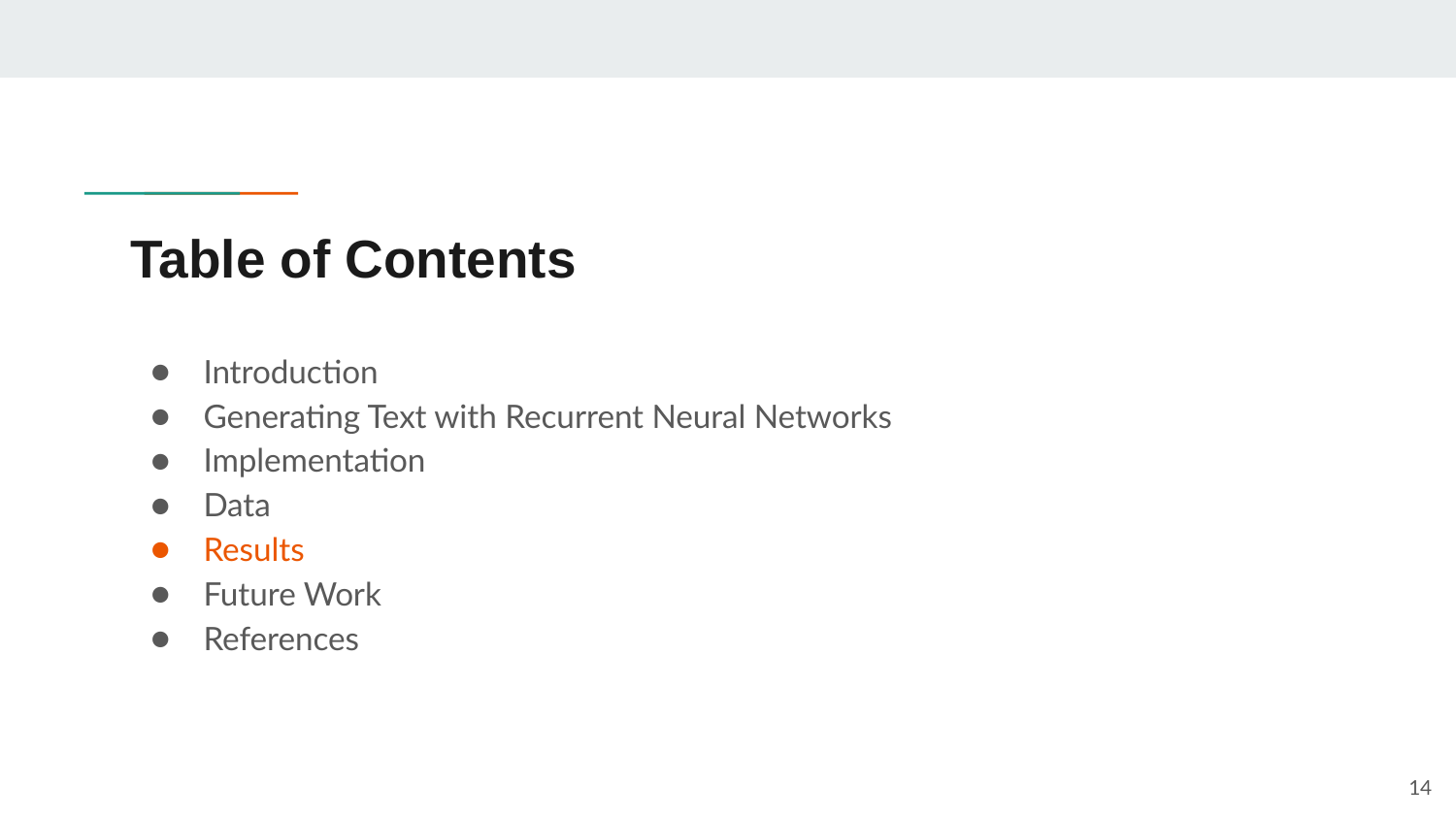

# Table of Contents
Introduction
Generating Text with Recurrent Neural Networks
Implementation
Data
Results
Future Work
References

14